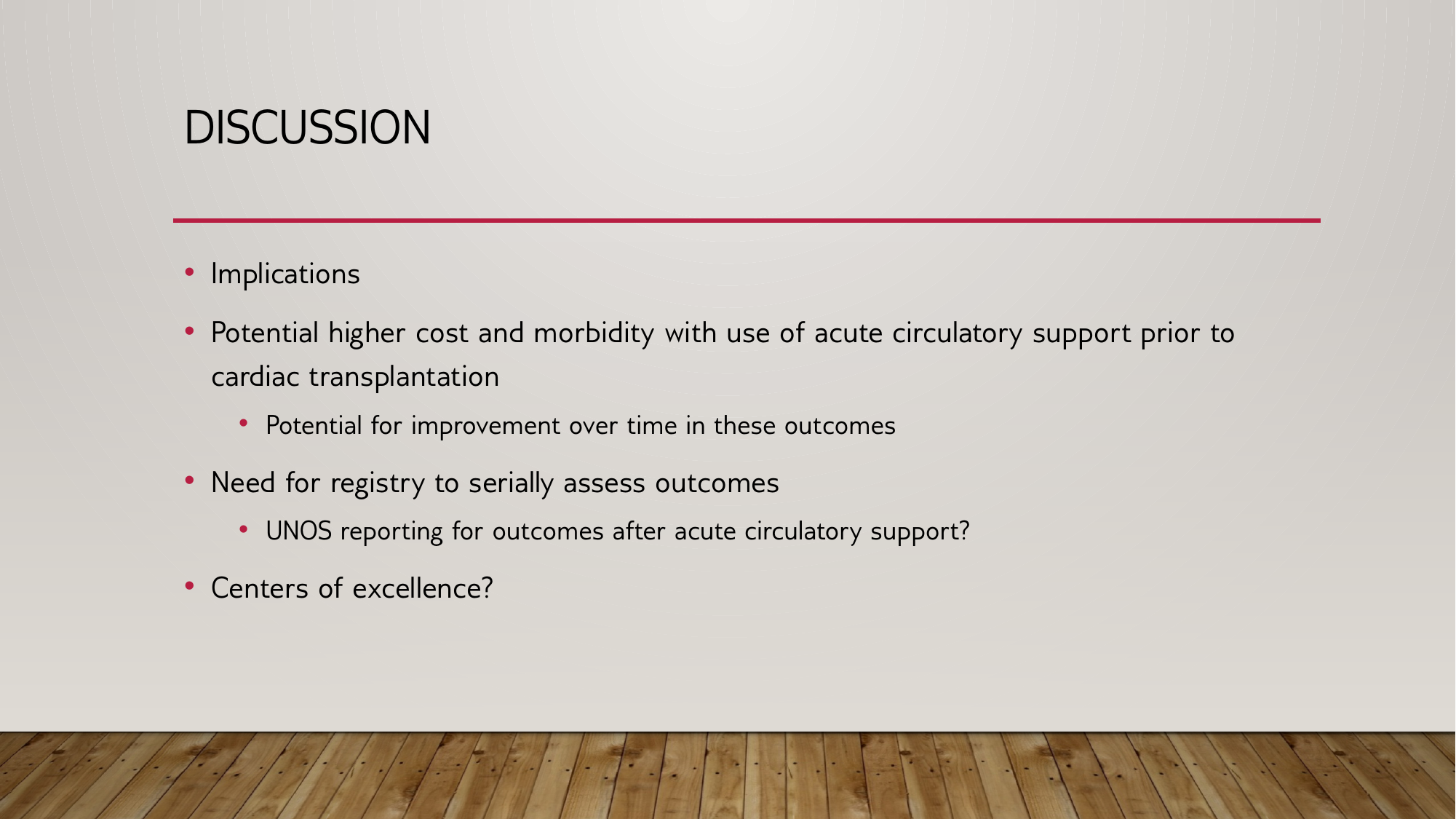

# DISCUSSION
Implications
Potential higher cost and morbidity with use of acute circulatory support prior to cardiac transplantation
Potential for improvement over time in these outcomes
Need for registry to serially assess outcomes
UNOS reporting for outcomes after acute circulatory support?
Centers of excellence?